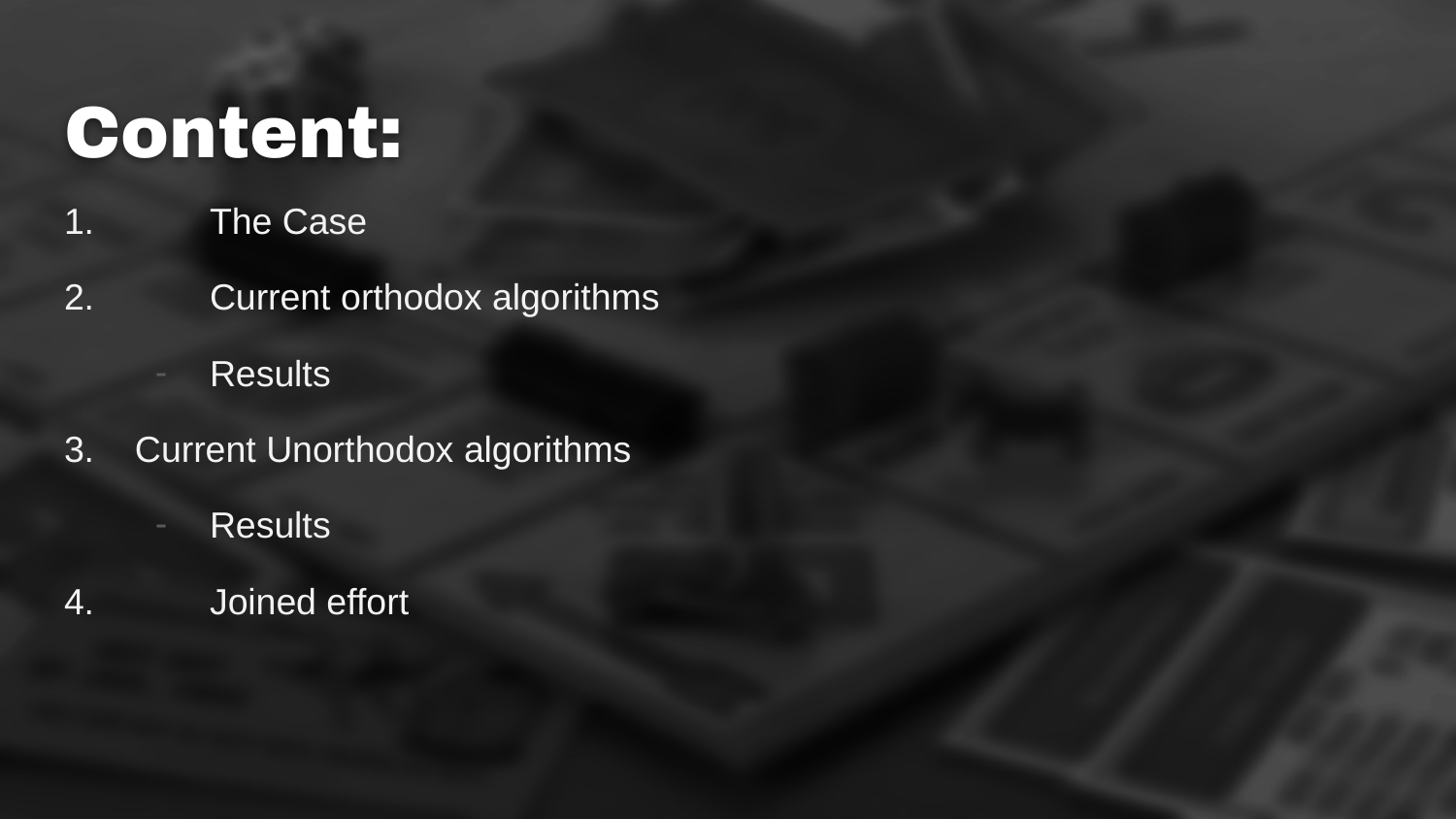

# Content:
1.   	The Case
2.   	Current orthodox algorithms
Results
3.    Current Unorthodox algorithms
Results
4.	Joined effort